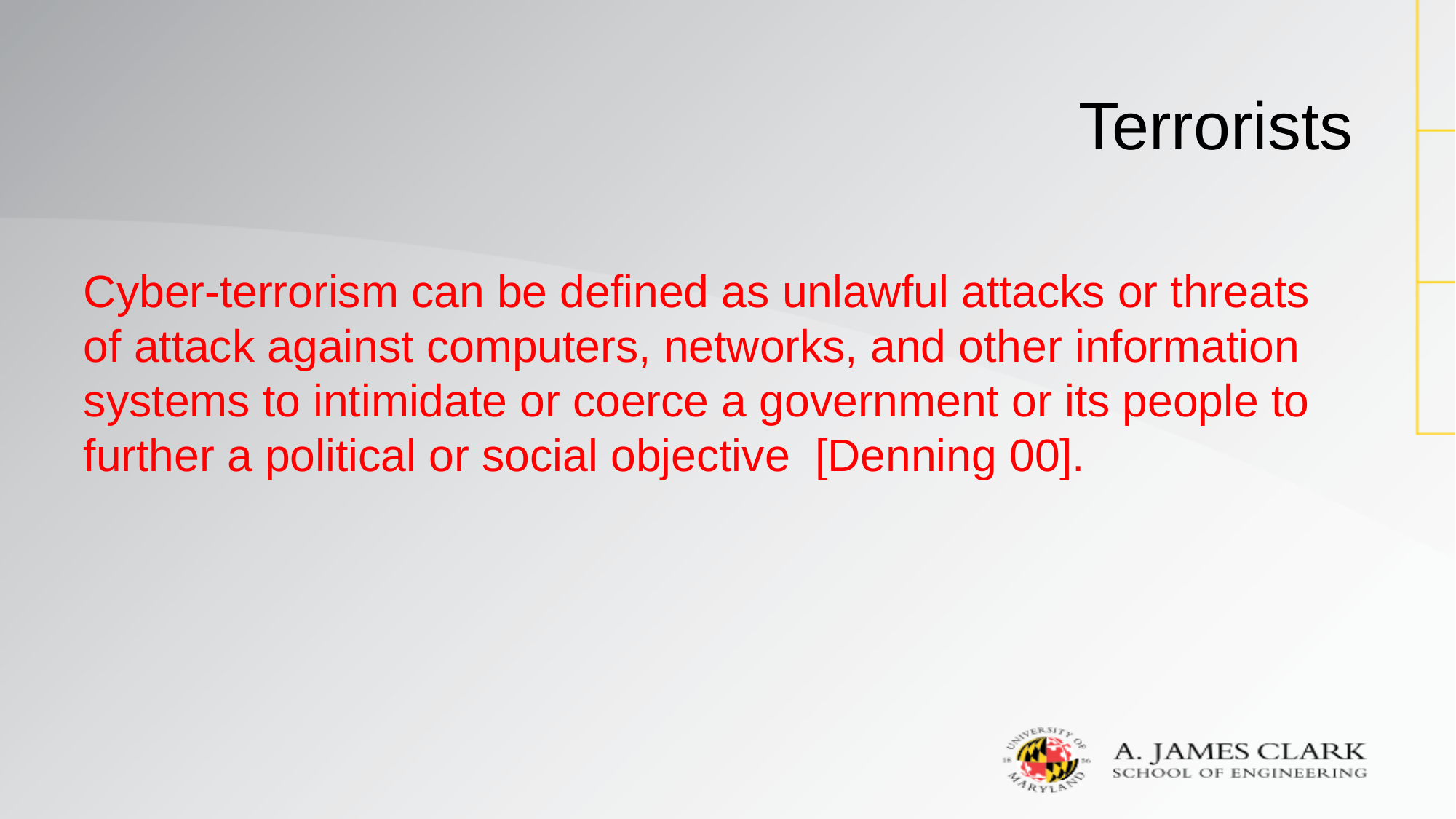

# Terrorists
Cyber-terrorism can be defined as unlawful attacks or threats of attack against computers, networks, and other information systems to intimidate or coerce a government or its people to further a political or social objective  [Denning 00].